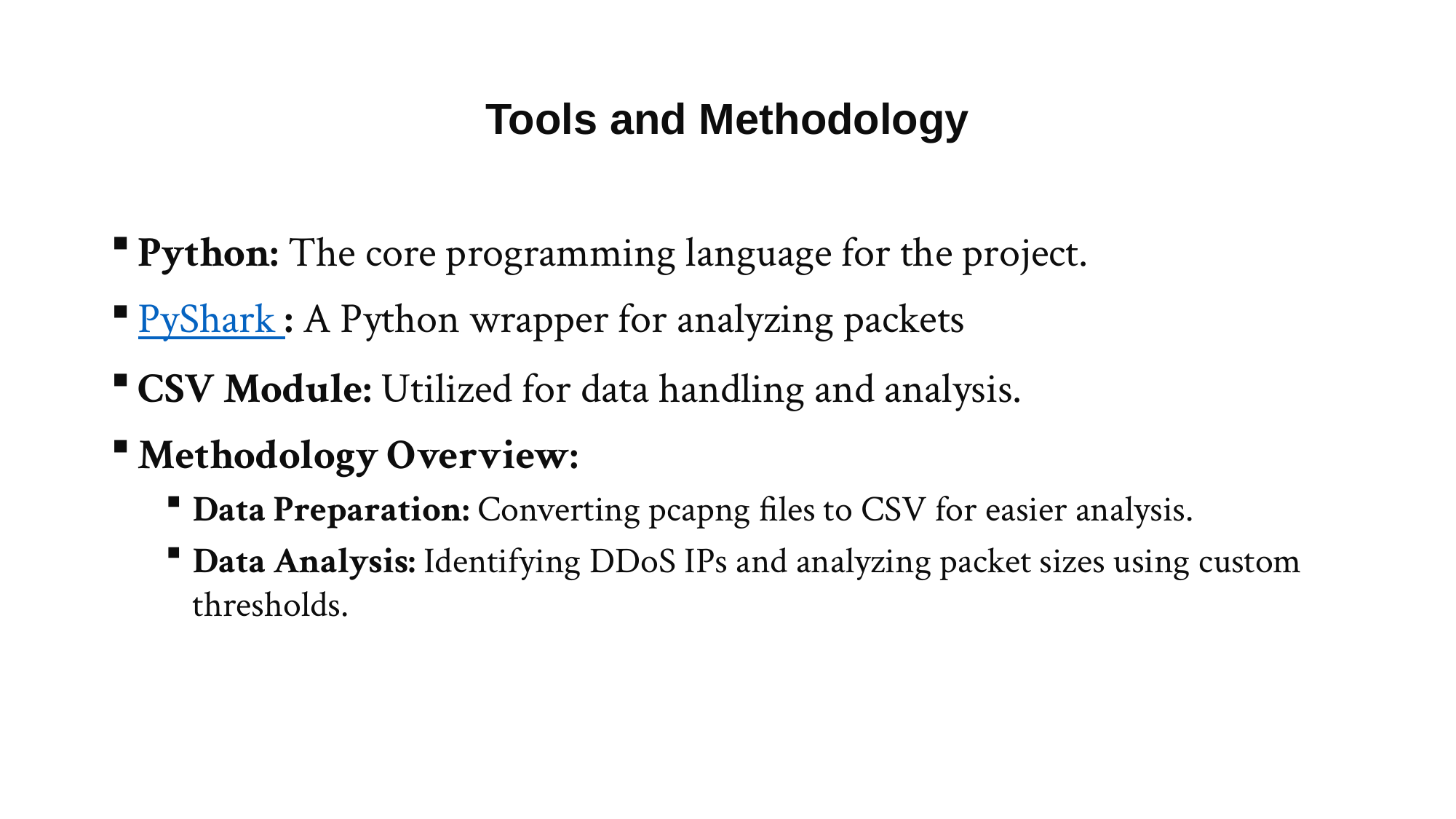

# Tools and Methodology
Python: The core programming language for the project.
PyShark : A Python wrapper for analyzing packets
CSV Module: Utilized for data handling and analysis.
Methodology Overview:
Data Preparation: Converting pcapng files to CSV for easier analysis.
Data Analysis: Identifying DDoS IPs and analyzing packet sizes using custom thresholds.